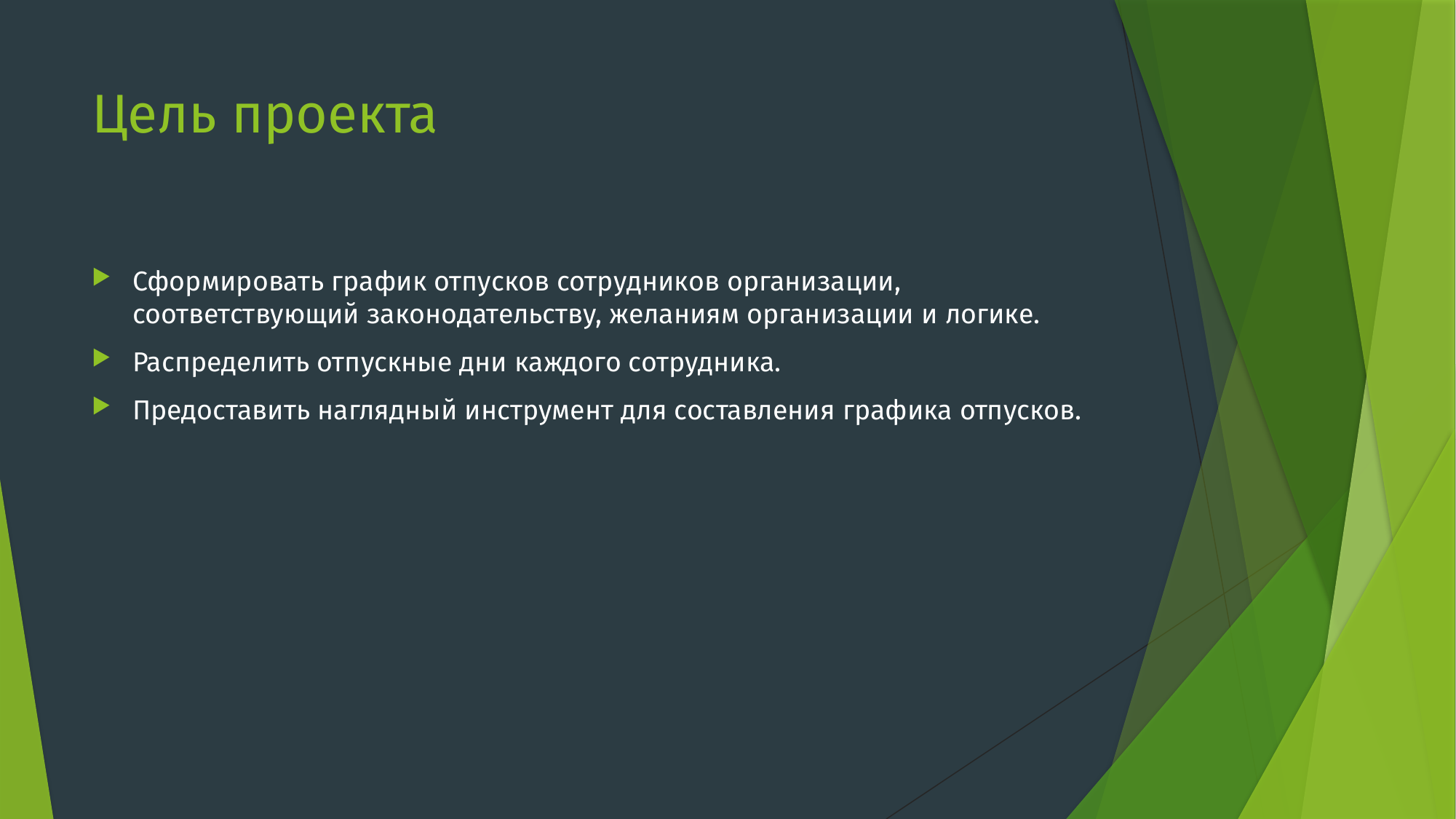

# Цель проекта
Сформировать график отпусков сотрудников организации, соответствующий законодательству, желаниям организации и логике.
Распределить отпускные дни каждого сотрудника.
Предоставить наглядный инструмент для составления графика отпусков.